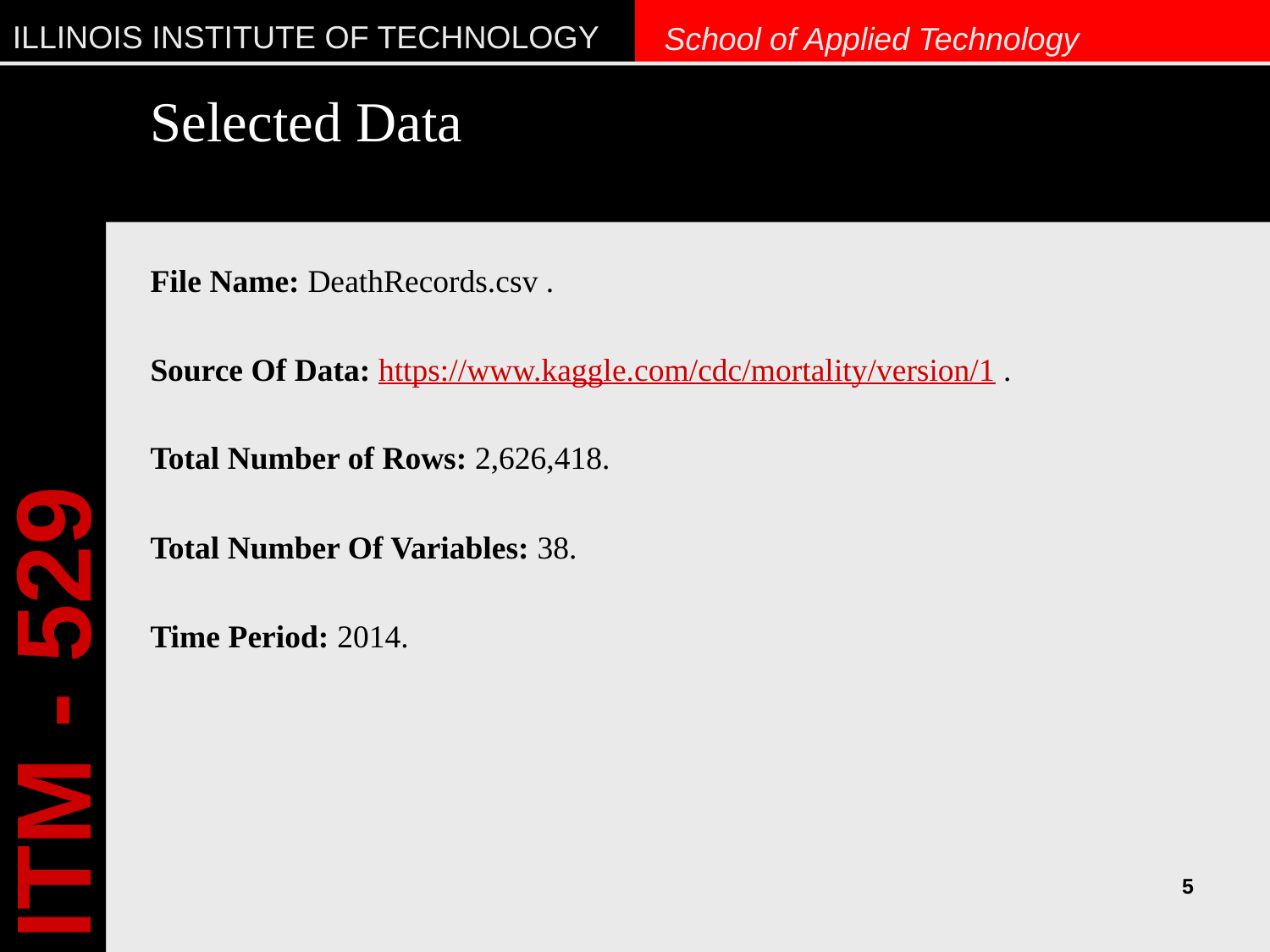

# Selected Data
File Name: DeathRecords.csv .

Source Of Data: https://www.kaggle.com/cdc/mortality/version/1 .

Total Number of Rows: 2,626,418.

Total Number Of Variables: 38.

Time Period: 2014.

5